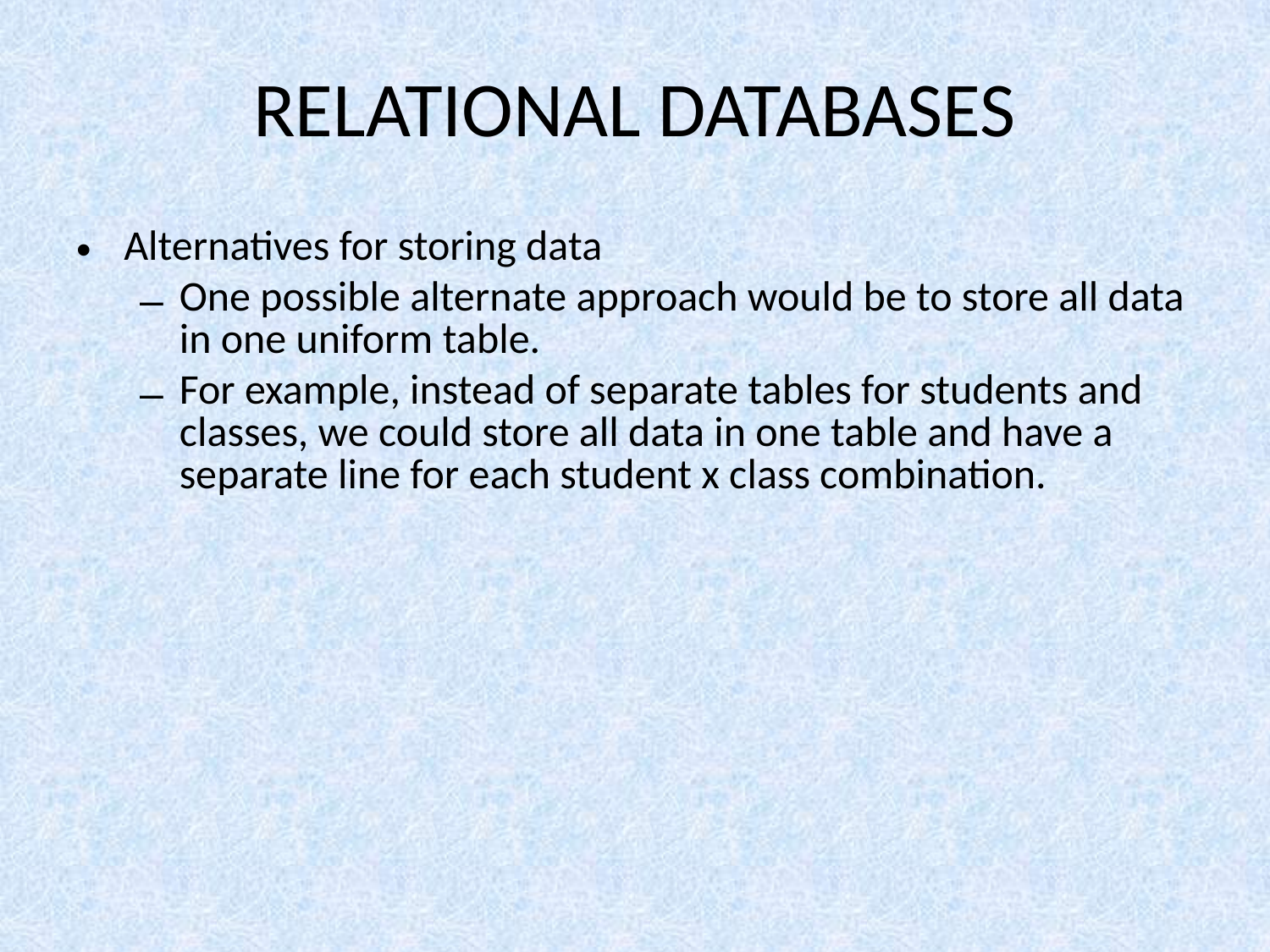

# RELATIONAL DATABASES
Alternatives for storing data
One possible alternate approach would be to store all data in one uniform table.
For example, instead of separate tables for students and classes, we could store all data in one table and have a separate line for each student x class combination.